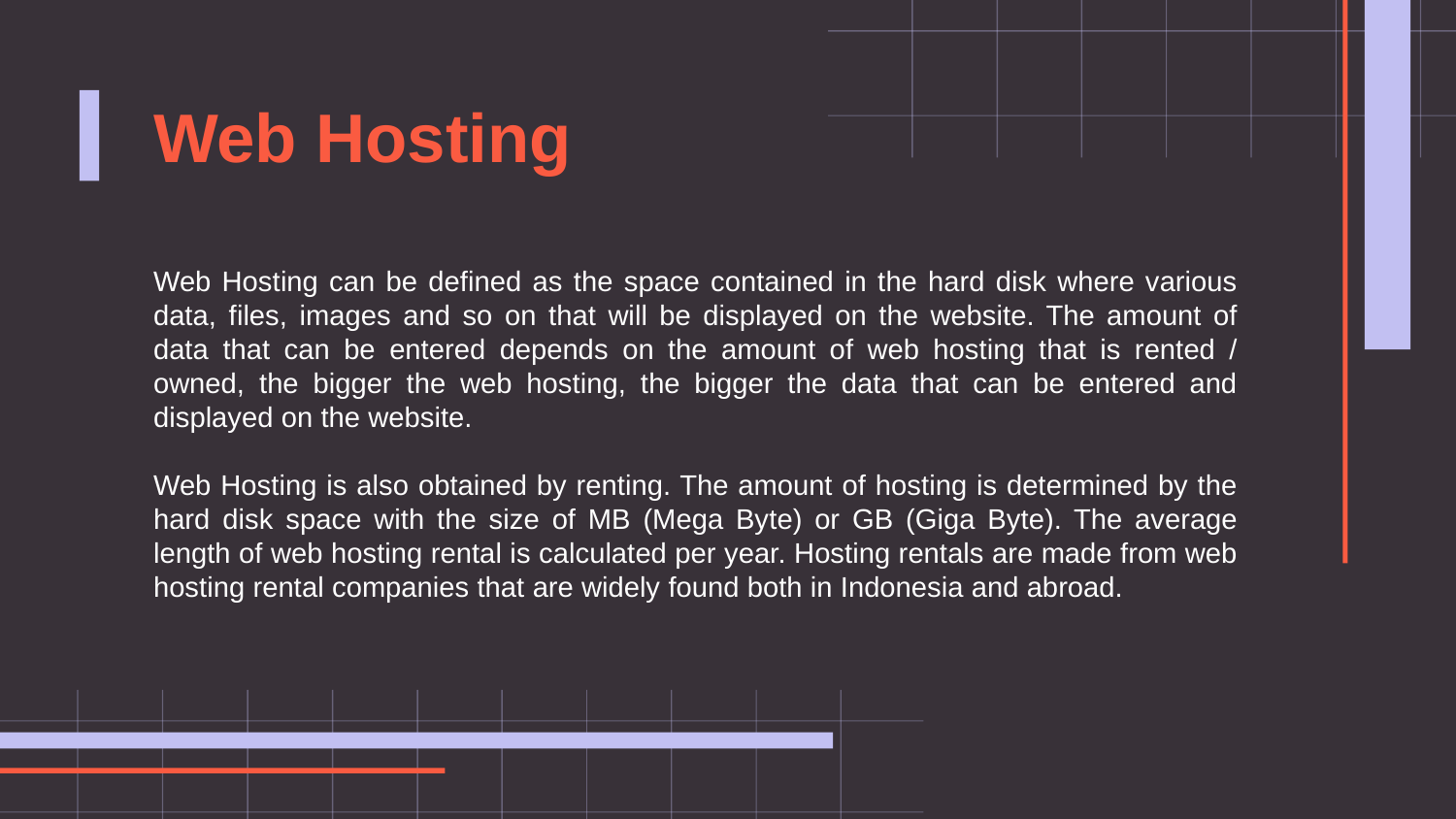

Web Hosting
Web Hosting can be defined as the space contained in the hard disk where various data, files, images and so on that will be displayed on the website. The amount of data that can be entered depends on the amount of web hosting that is rented / owned, the bigger the web hosting, the bigger the data that can be entered and displayed on the website.

Web Hosting is also obtained by renting. The amount of hosting is determined by the hard disk space with the size of MB (Mega Byte) or GB (Giga Byte). The average length of web hosting rental is calculated per year. Hosting rentals are made from web hosting rental companies that are widely found both in Indonesia and abroad.